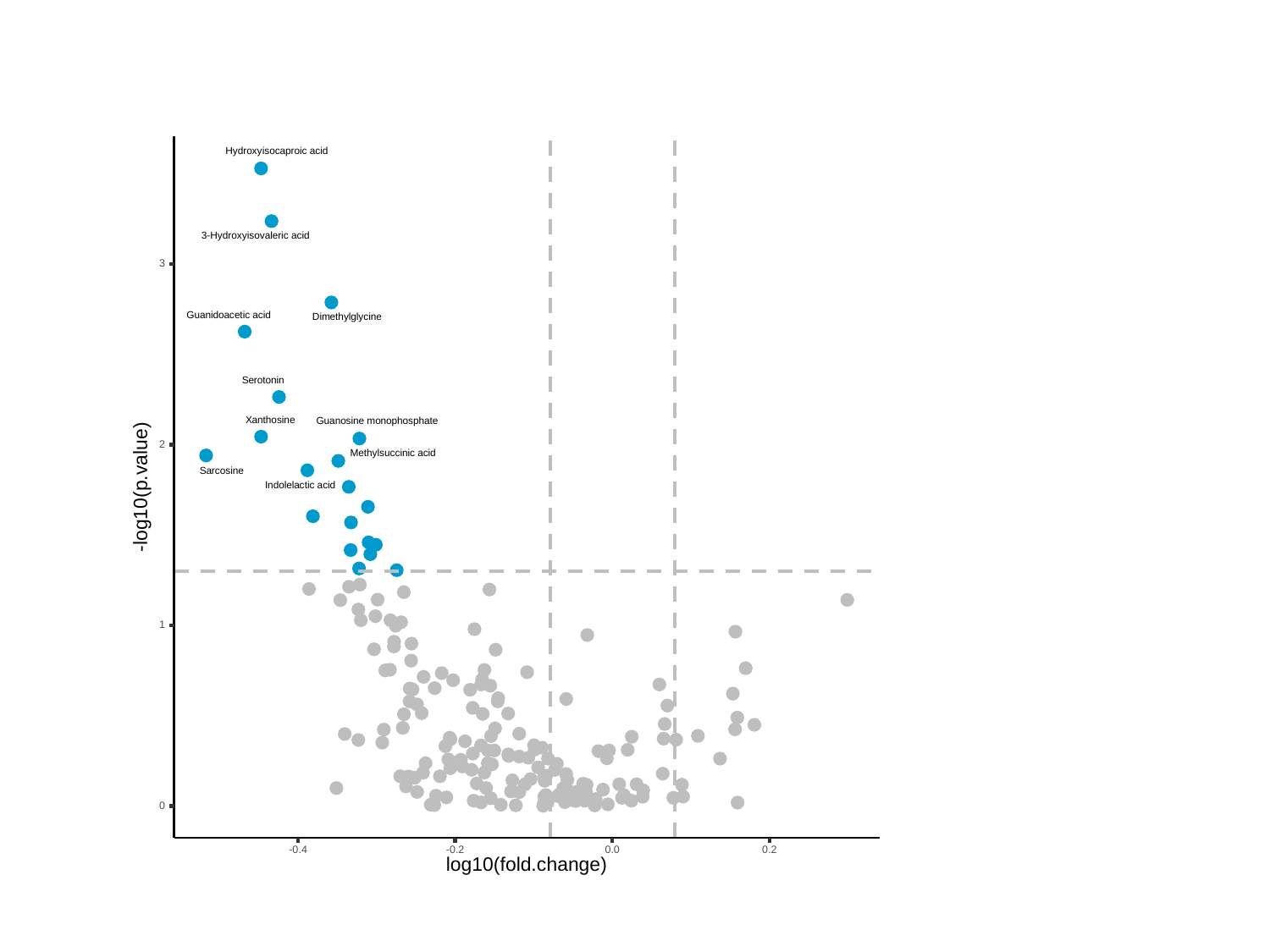

#

Hydroxyisocaproic acid

3-Hydroxyisovaleric acid
3

Guanidoacetic acid
Dimethylglycine

Serotonin

Guanosine monophosphate
Xanthosine

2

Methylsuccinic acid

Sarcosine
-log10(p.value)

Indolelactic acid

1

0

-0.4
-0.2
0.0
0.2
log10(fold.change)